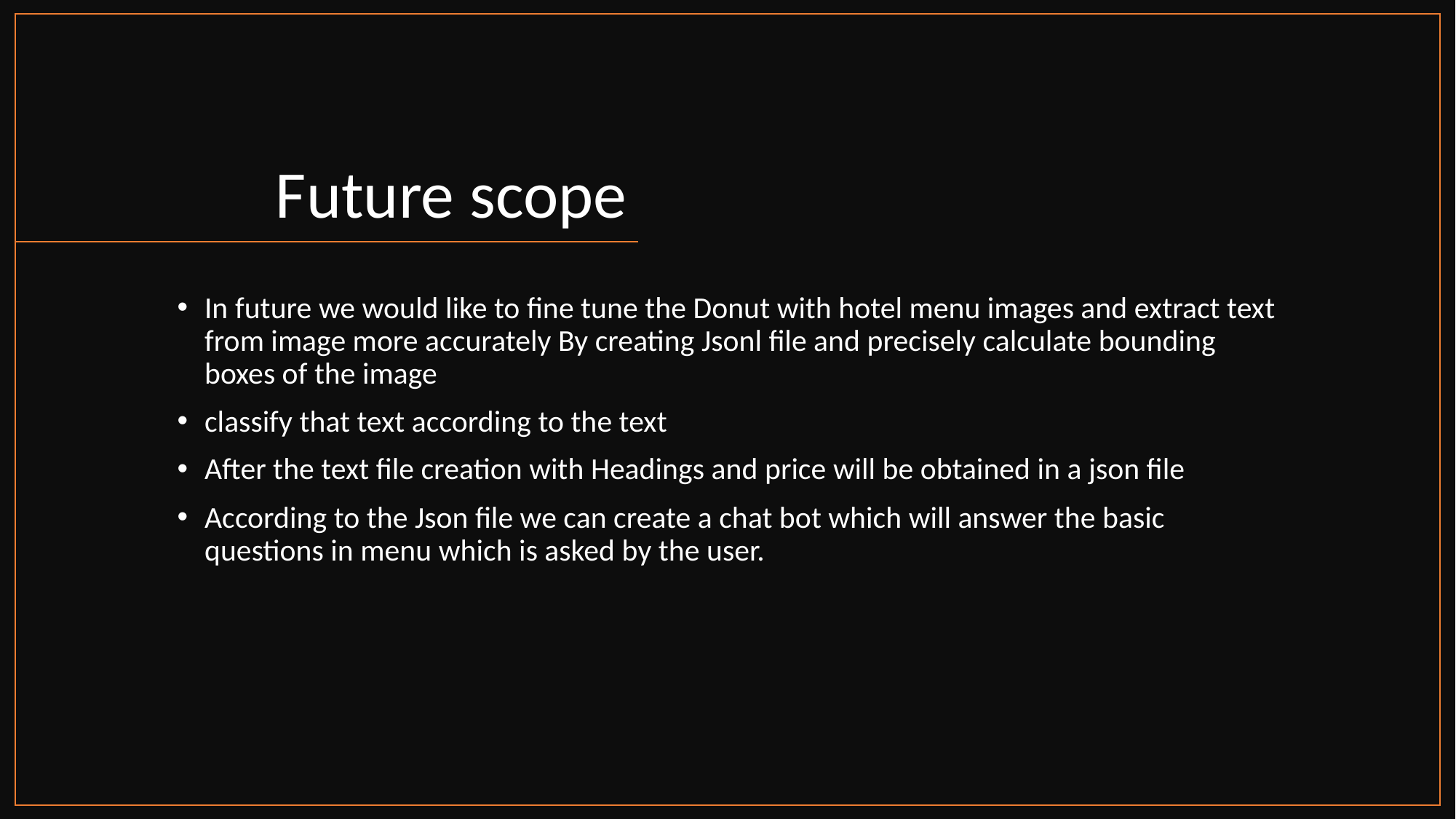

# Future scope
In future we would like to fine tune the Donut with hotel menu images and extract text from image more accurately By creating Jsonl file and precisely calculate bounding boxes of the image
classify that text according to the text
After the text file creation with Headings and price will be obtained in a json file
According to the Json file we can create a chat bot which will answer the basic questions in menu which is asked by the user.